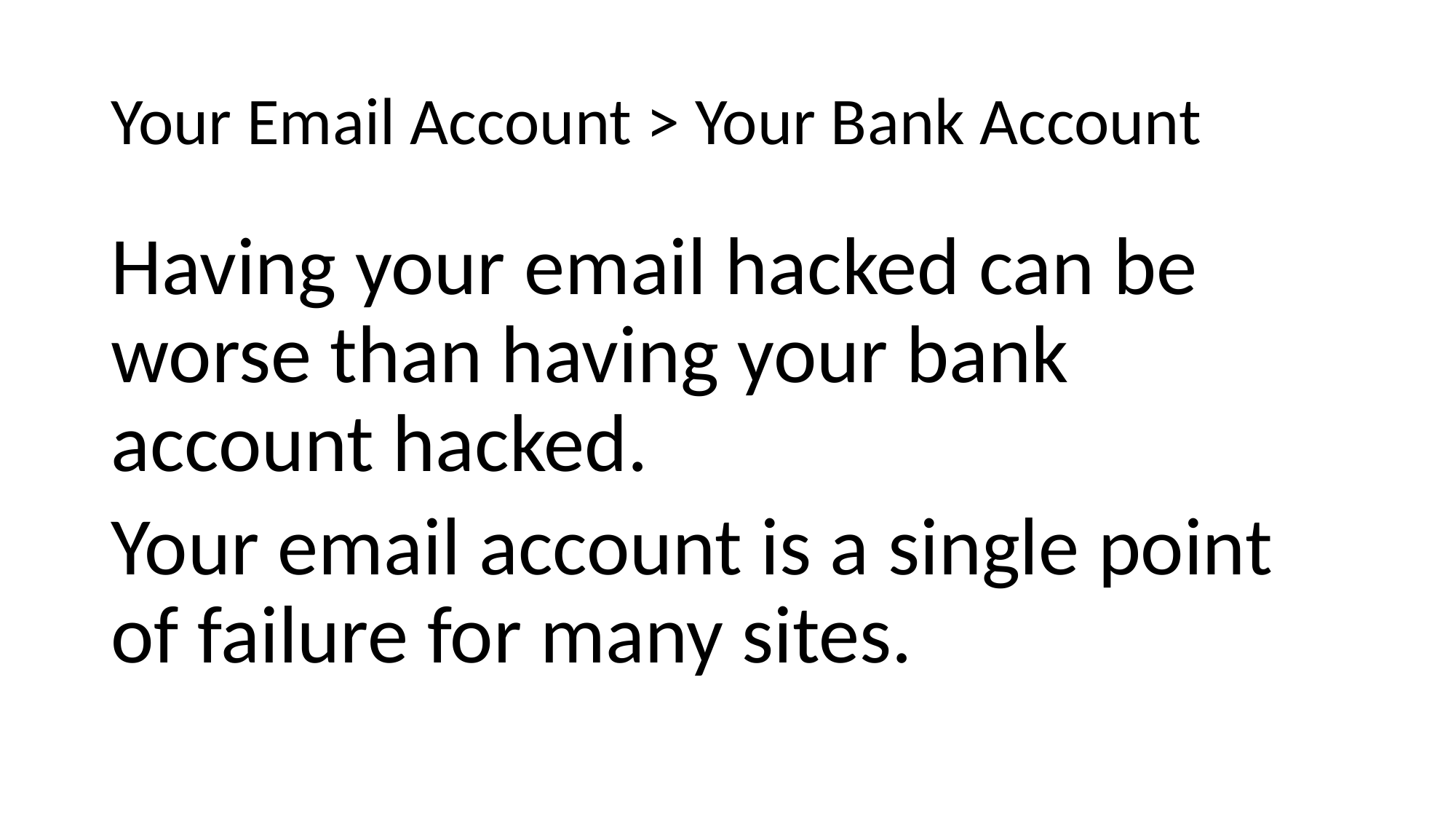

# Your Email Account > Your Bank Account
Having your email hacked can be worse than having your bank account hacked.
Your email account is a single point of failure for many sites.